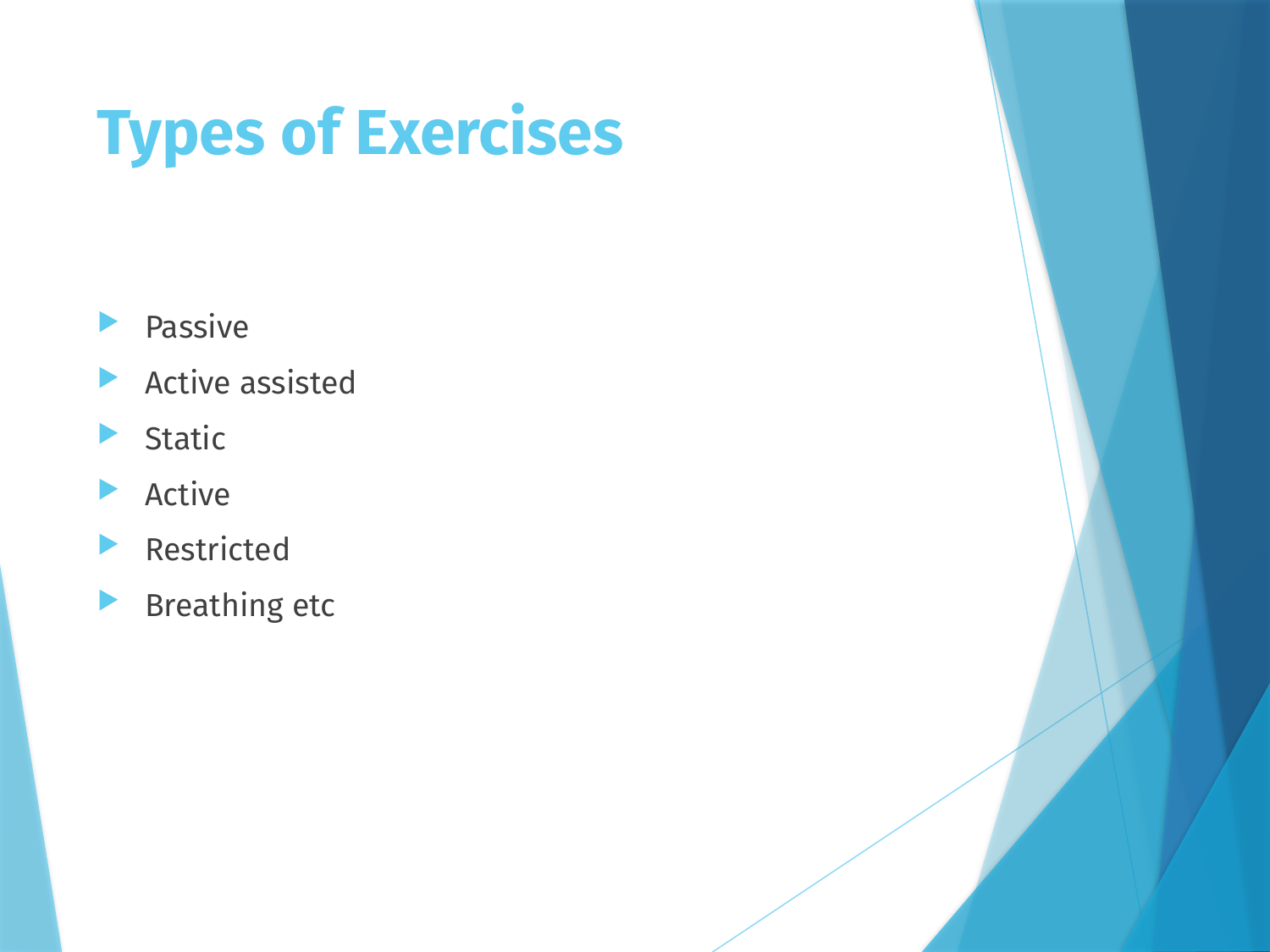

# Types of Exercises
Passive
Active assisted
Static
Active
Restricted
Breathing etc